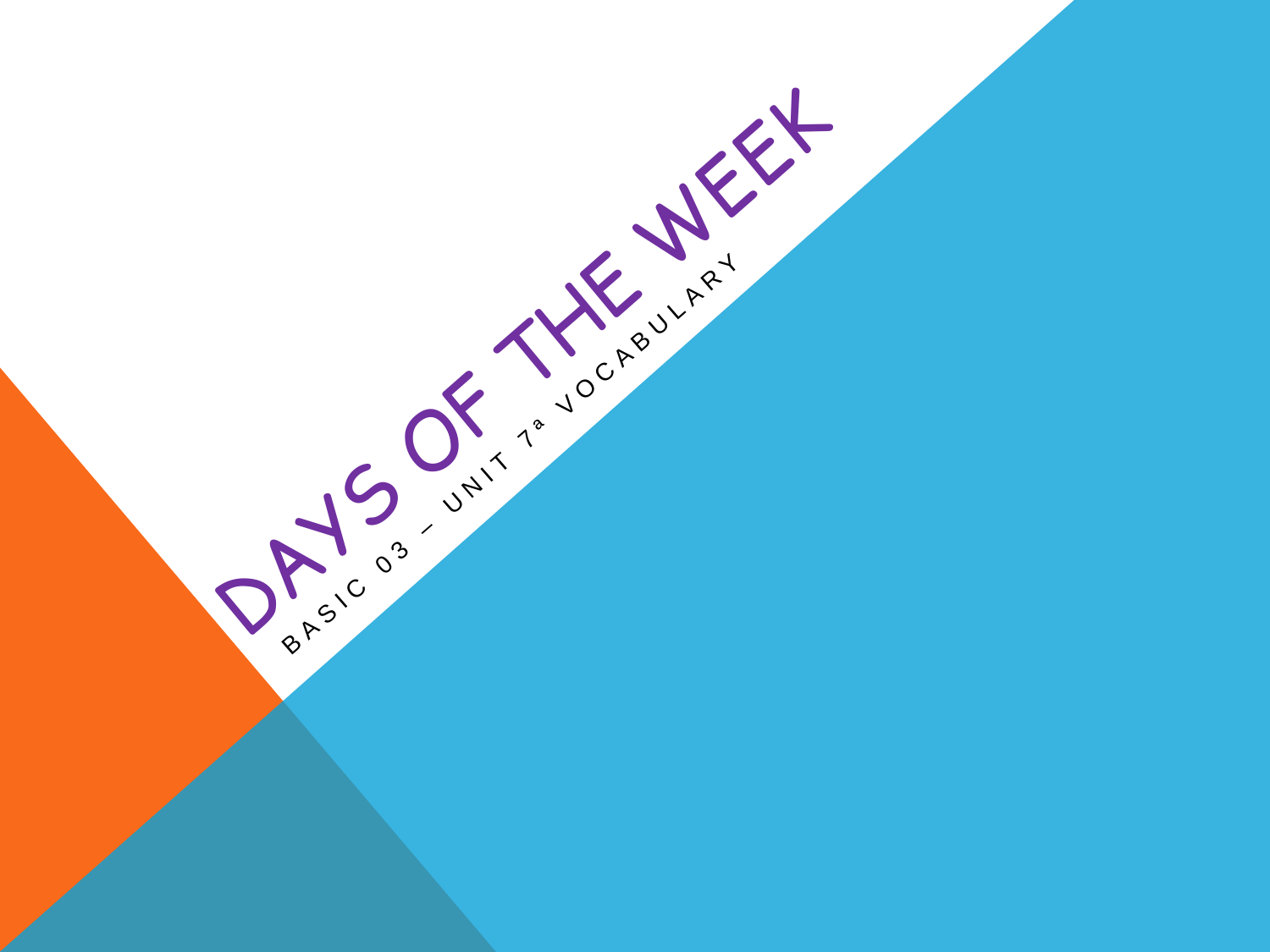

# Days of the Week
Basic 03 – Unit 7ª Vocabulary